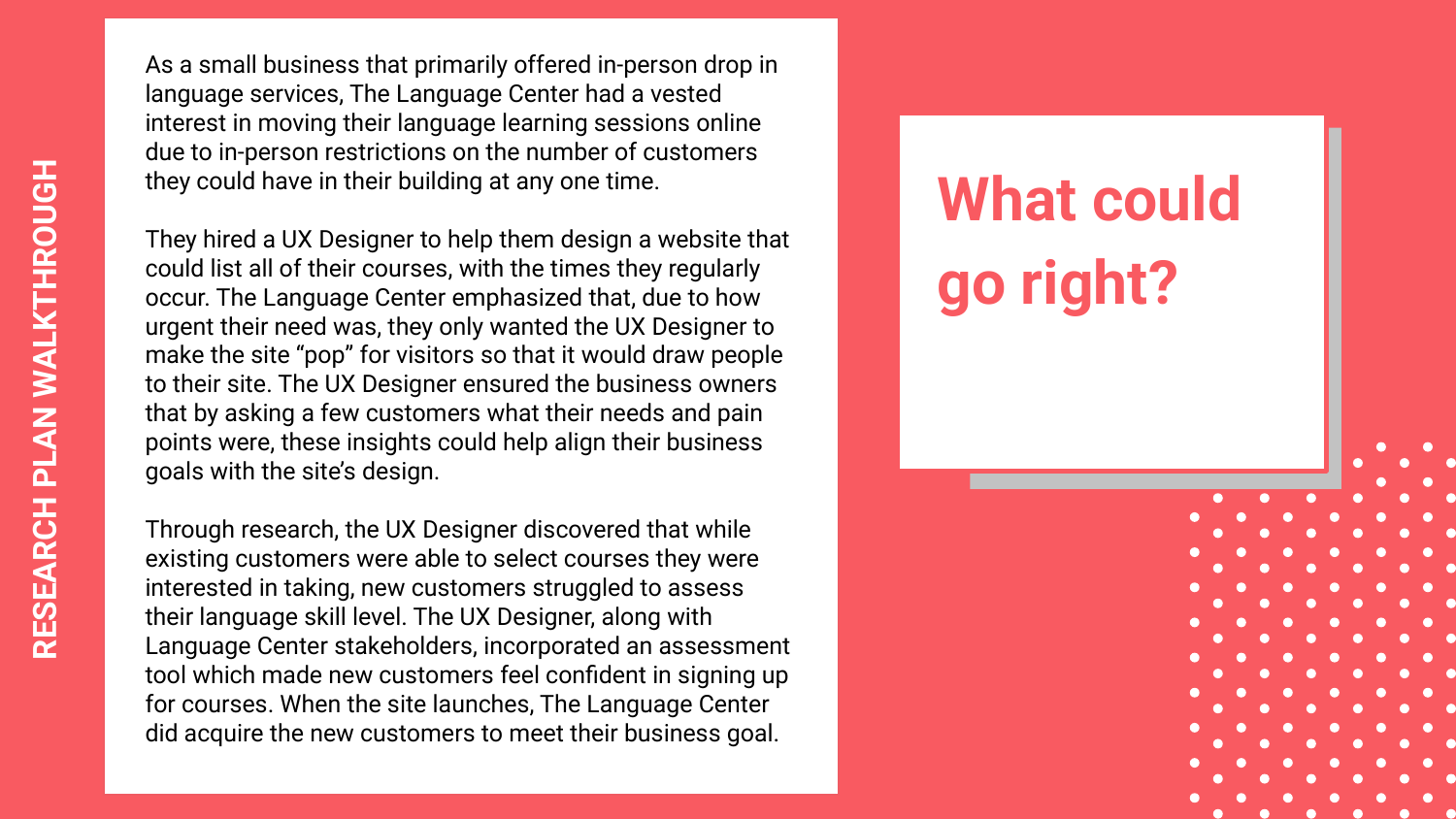

As a small business that primarily offered in-person drop in language services, The Language Center had a vested interest in moving their language learning sessions online due to in-person restrictions on the number of customers they could have in their building at any one time.

They hired a UX Designer to help them design a website that could list all of their courses, with the times they regularly occur. The Language Center emphasized that, due to how urgent their need was, they only wanted the UX Designer to make the site “pop” for visitors so that it would draw people to their site. The UX Designer ensured the business owners that by asking a few customers what their needs and pain points were, these insights could help align their business goals with the site’s design.

Through research, the UX Designer discovered that while existing customers were able to select courses they were interested in taking, new customers struggled to assess their language skill level. The UX Designer, along with Language Center stakeholders, incorporated an assessment tool which made new customers feel confident in signing up for courses. When the site launches, The Language Center did acquire the new customers to meet their business goal.
What could go right?
# RESEARCH PLAN WALKTHROUGH